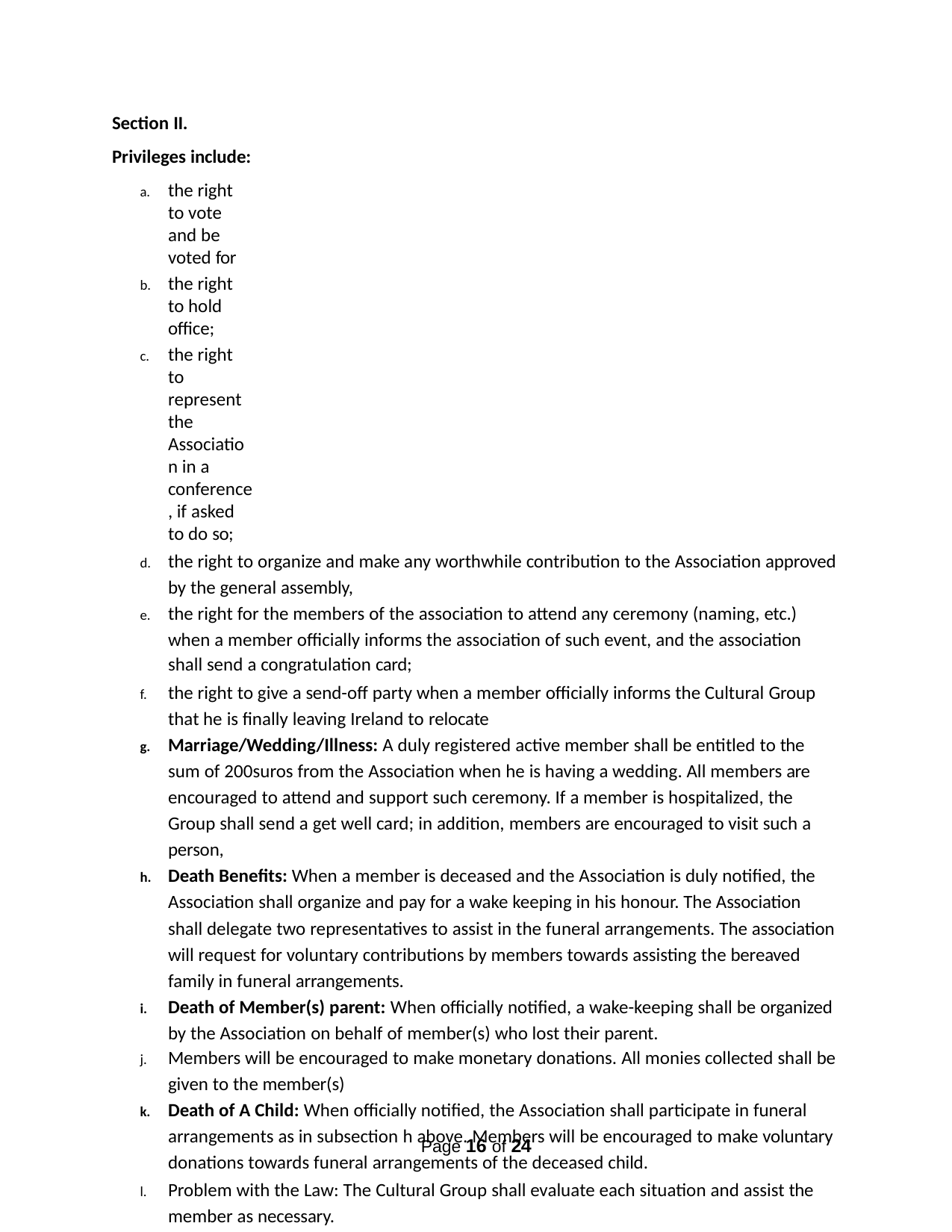

Section II. Privileges include:
the right to vote and be voted for
the right to hold office;
the right to represent the Association in a conference, if asked to do so;
the right to organize and make any worthwhile contribution to the Association approved by the general assembly,
the right for the members of the association to attend any ceremony (naming, etc.) when a member officially informs the association of such event, and the association
shall send a congratulation card;
the right to give a send-off party when a member officially informs the Cultural Group that he is finally leaving Ireland to relocate
Marriage/Wedding/Illness: A duly registered active member shall be entitled to the sum of 200suros from the Association when he is having a wedding. All members are
encouraged to attend and support such ceremony. If a member is hospitalized, the Group shall send a get well card; in addition, members are encouraged to visit such a person,
Death Benefits: When a member is deceased and the Association is duly notified, the Association shall organize and pay for a wake keeping in his honour. The Association
shall delegate two representatives to assist in the funeral arrangements. The association will request for voluntary contributions by members towards assisting the bereaved family in funeral arrangements.
Death of Member(s) parent: When officially notified, a wake-keeping shall be organized by the Association on behalf of member(s) who lost their parent.
Members will be encouraged to make monetary donations. All monies collected shall be
given to the member(s)
Death of A Child: When officially notified, the Association shall participate in funeral
arrangements as in subsection h above. Members will be encouraged to make voluntary donations towards funeral arrangements of the deceased child.
Problem with the Law: The Cultural Group shall evaluate each situation and assist the member as necessary.
Section III.
The send-off party as stated in Section IIf above, shall include a gift valued at no less than 100 euros. Only the member who has maintained up to one year of membership and has paid up all his dues and/or levy to the Cultural Group shall qualify for the send-off party.
Page 16 of 24